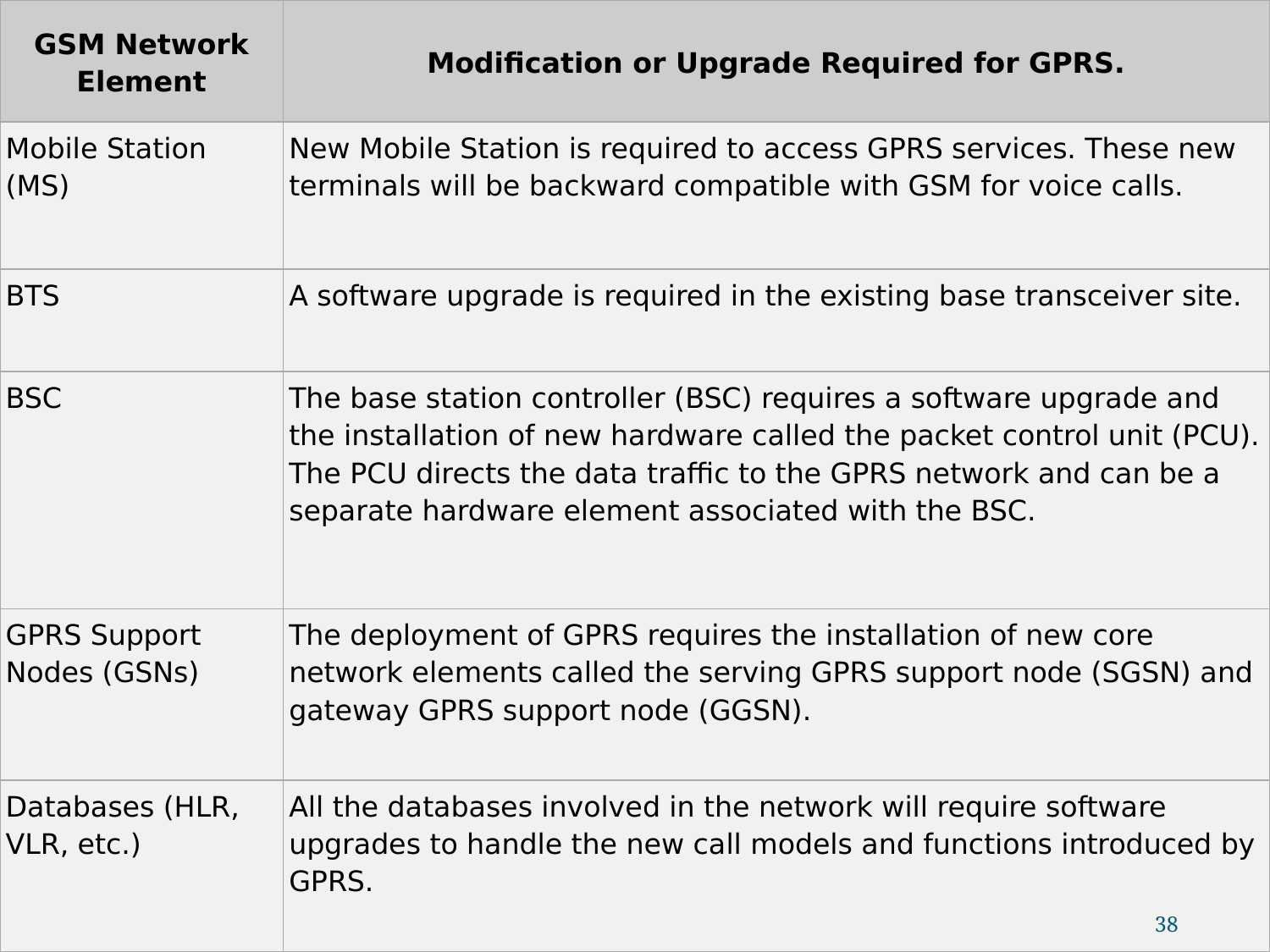

| GSM Network Element | Modification or Upgrade Required for GPRS. |
| --- | --- |
| Mobile Station (MS) | New Mobile Station is required to access GPRS services. These new terminals will be backward compatible with GSM for voice calls. |
| BTS | A software upgrade is required in the existing base transceiver site. |
| BSC | The base station controller (BSC) requires a software upgrade and the installation of new hardware called the packet control unit (PCU). The PCU directs the data traffic to the GPRS network and can be a separate hardware element associated with the BSC. |
| GPRS Support Nodes (GSNs) | The deployment of GPRS requires the installation of new core network elements called the serving GPRS support node (SGSN) and gateway GPRS support node (GGSN). |
| Databases (HLR, VLR, etc.) | All the databases involved in the network will require software upgrades to handle the new call models and functions introduced by GPRS. |
38
9/1/2024
Department of Information Technology